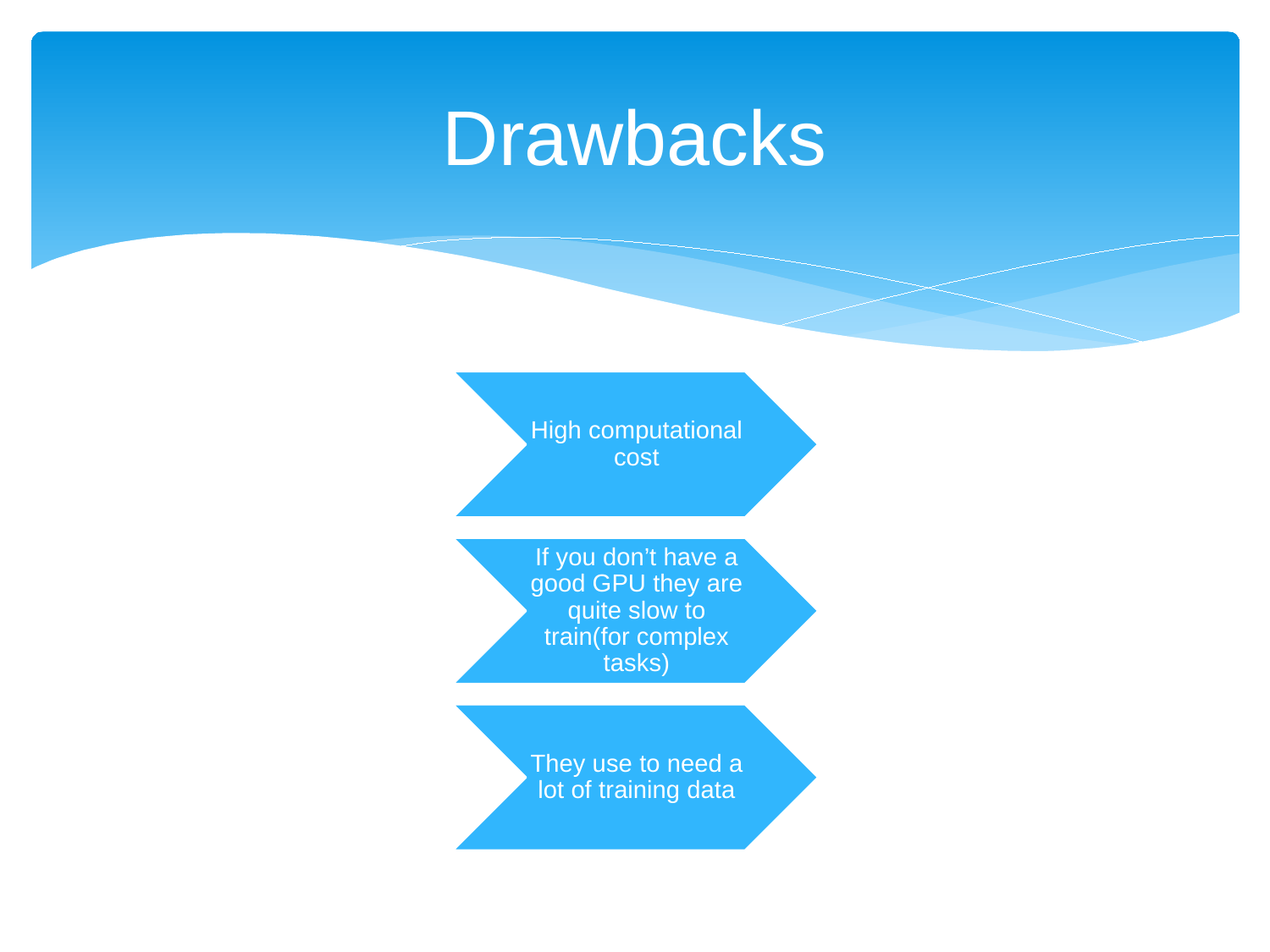

# Drawbacks
High computational cost
If you don’t have a good GPU they are quite slow to train(for complex tasks)
They use to need a lot of training data